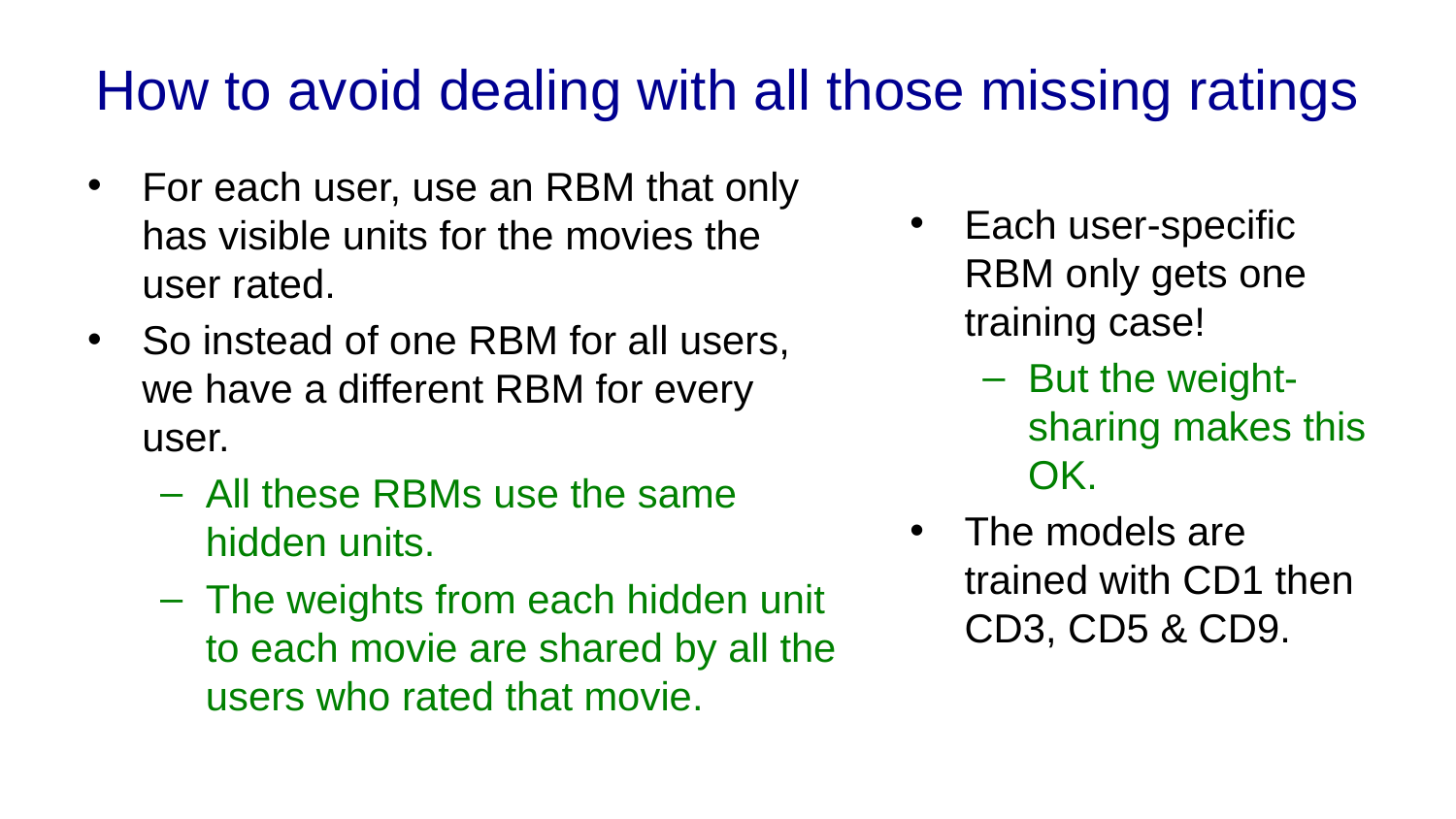

# How to avoid dealing with all those missing ratings
For each user, use an RBM that only has visible units for the movies the user rated.
So instead of one RBM for all users, we have a different RBM for every user.
All these RBMs use the same hidden units.
The weights from each hidden unit to each movie are shared by all the users who rated that movie.
Each user-specific RBM only gets one training case!
But the weight-sharing makes this OK.
The models are trained with CD1 then CD3, CD5 & CD9.